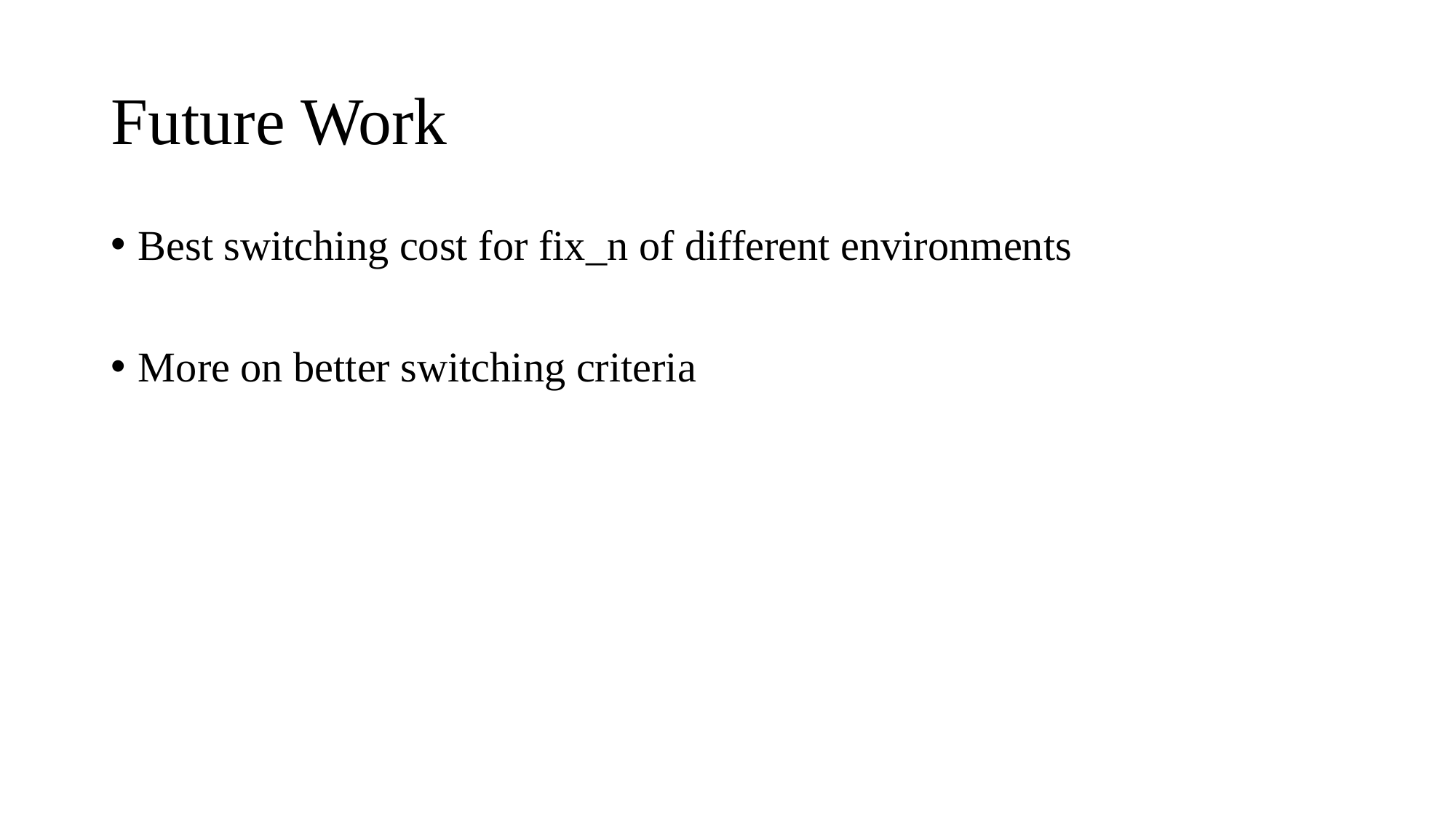

# Future Work
Best switching cost for fix_n of different environments

More on better switching criteria